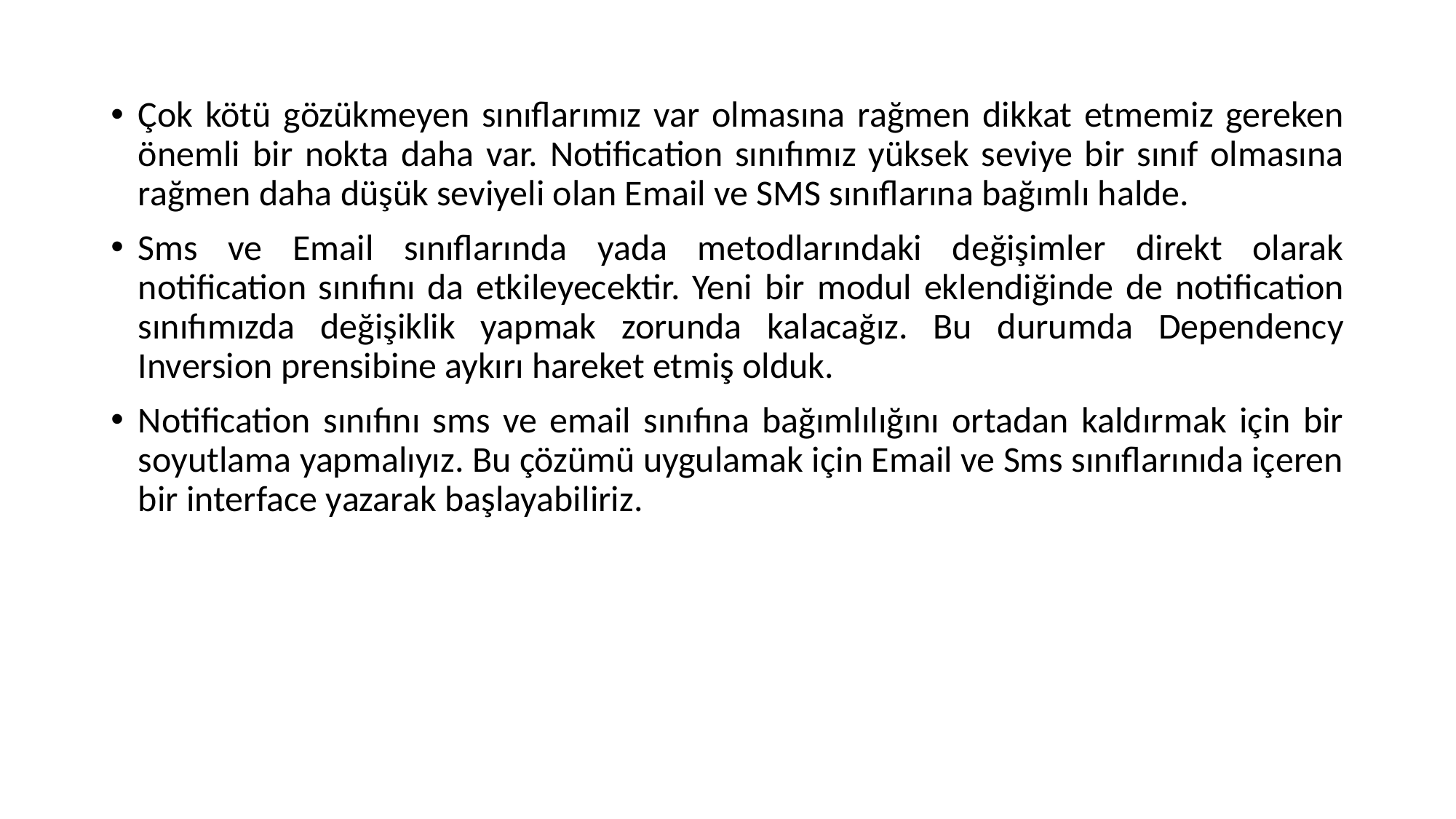

Çok kötü gözükmeyen sınıflarımız var olmasına rağmen dikkat etmemiz gereken önemli bir nokta daha var. Notification sınıfımız yüksek seviye bir sınıf olmasına rağmen daha düşük seviyeli olan Email ve SMS sınıflarına bağımlı halde.
Sms ve Email sınıflarında yada metodlarındaki değişimler direkt olarak notification sınıfını da etkileyecektir. Yeni bir modul eklendiğinde de notification sınıfımızda değişiklik yapmak zorunda kalacağız. Bu durumda Dependency Inversion prensibine aykırı hareket etmiş olduk.
Notification sınıfını sms ve email sınıfına bağımlılığını ortadan kaldırmak için bir soyutlama yapmalıyız. Bu çözümü uygulamak için Email ve Sms sınıflarınıda içeren bir interface yazarak başlayabiliriz.